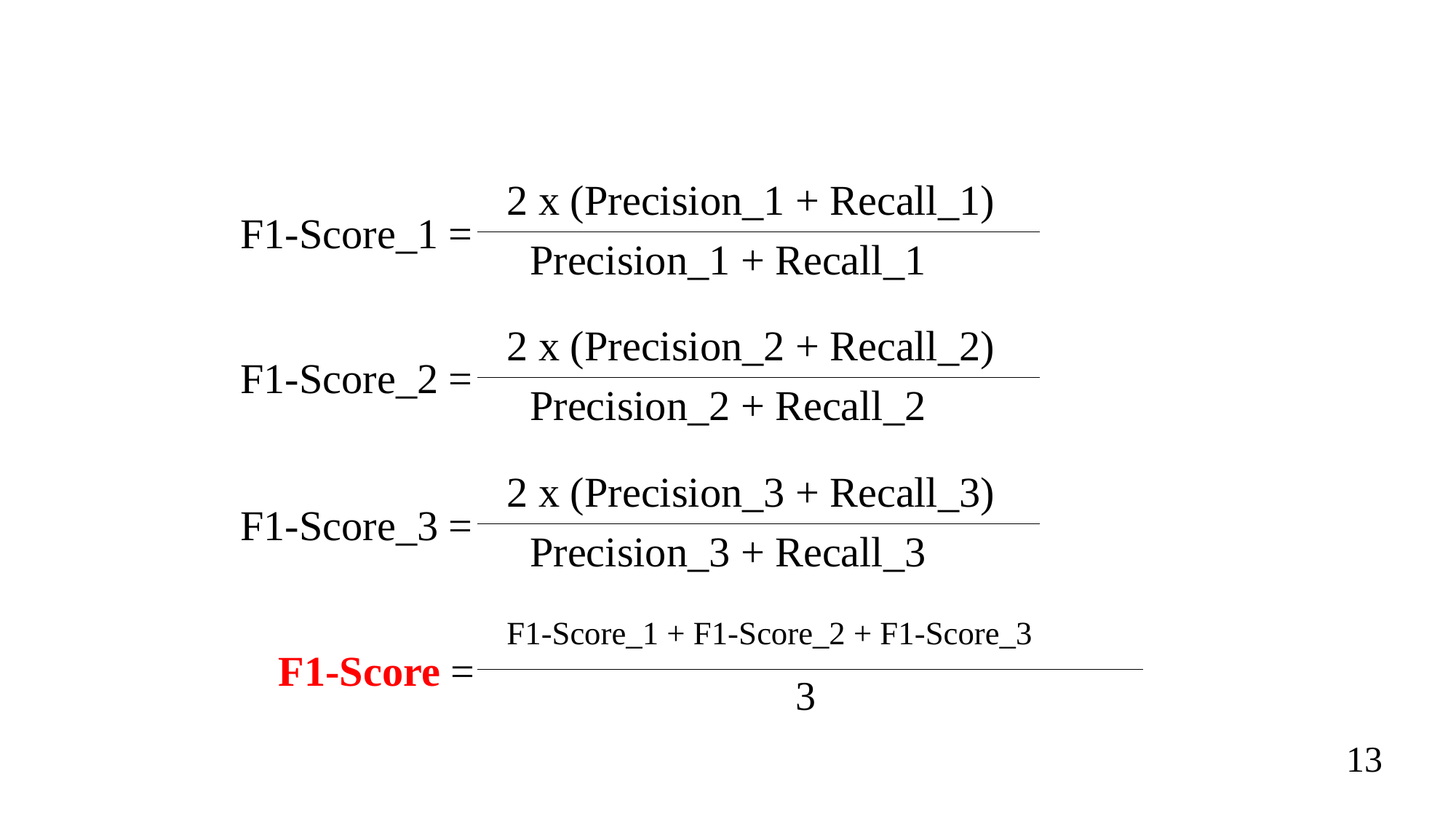

2 x (Precision_1 + Recall_1)
F1-Score_1 =
Precision_1 + Recall_1
2 x (Precision_2 + Recall_2)
F1-Score_2 =
Precision_2 + Recall_2
2 x (Precision_3 + Recall_3)
F1-Score_3 =
Precision_3 + Recall_3
F1-Score_1 + F1-Score_2 + F1-Score_3
F1-Score =
3
13